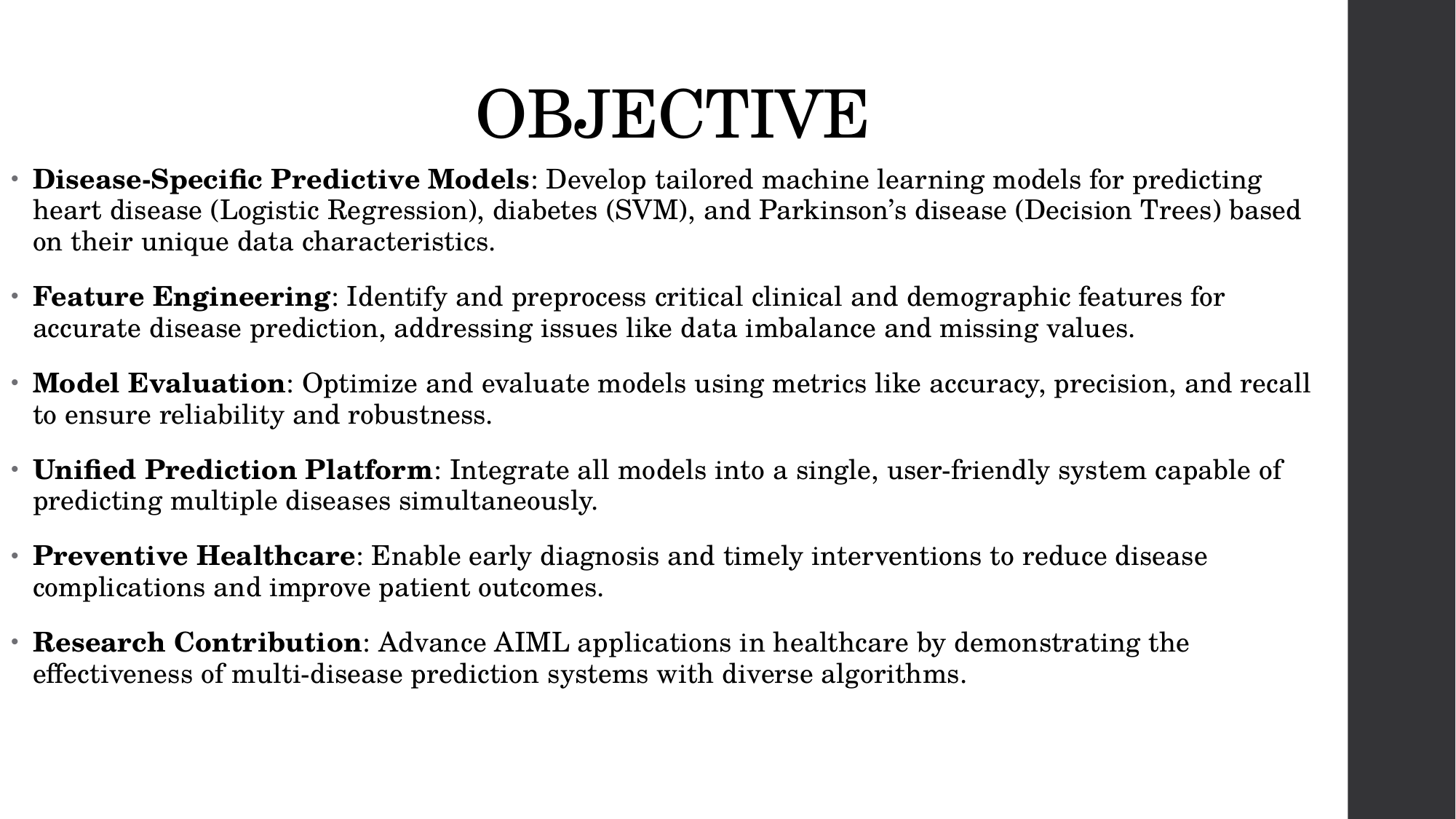

# OBJECTIVE
Disease-Specific Predictive Models: Develop tailored machine learning models for predicting heart disease (Logistic Regression), diabetes (SVM), and Parkinson’s disease (Decision Trees) based on their unique data characteristics.
Feature Engineering: Identify and preprocess critical clinical and demographic features for accurate disease prediction, addressing issues like data imbalance and missing values.
Model Evaluation: Optimize and evaluate models using metrics like accuracy, precision, and recall to ensure reliability and robustness.
Unified Prediction Platform: Integrate all models into a single, user-friendly system capable of predicting multiple diseases simultaneously.
Preventive Healthcare: Enable early diagnosis and timely interventions to reduce disease complications and improve patient outcomes.
Research Contribution: Advance AIML applications in healthcare by demonstrating the effectiveness of multi-disease prediction systems with diverse algorithms.